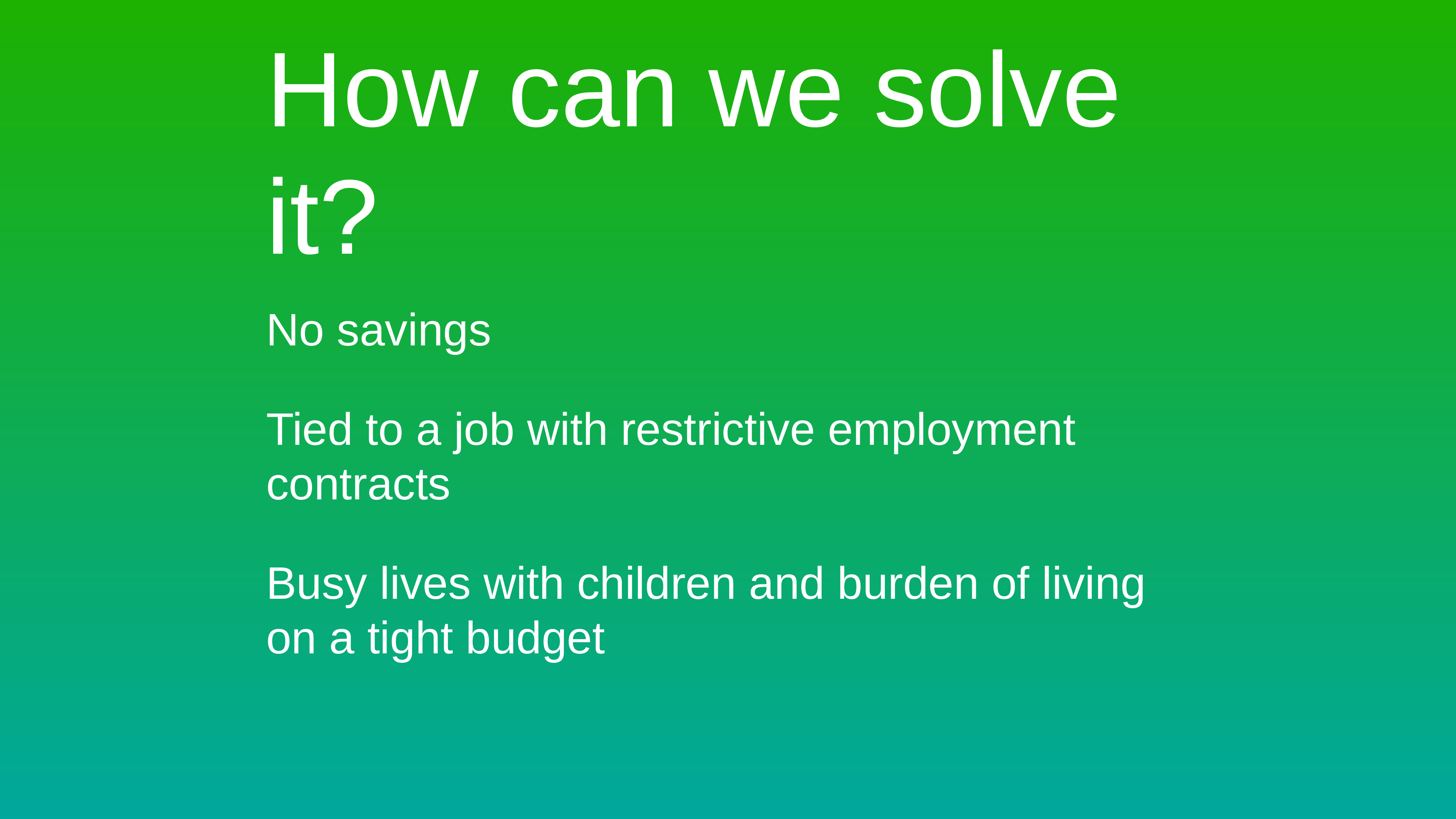

# How can we solve it?
No savings
Tied to a job with restrictive employment contracts
Busy lives with children and burden of living on a tight budget